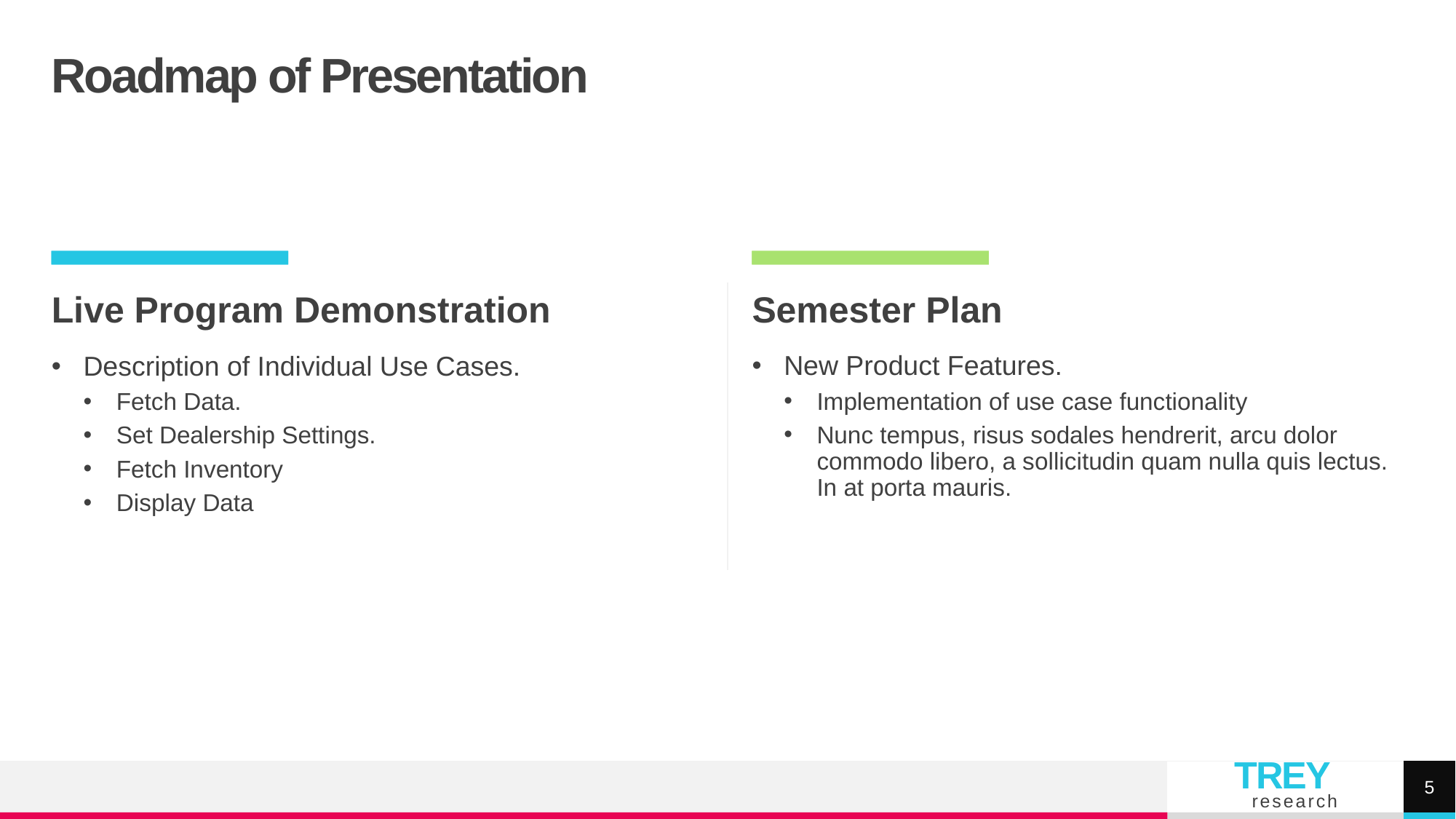

# Roadmap of Presentation

Live Program Demonstration
Semester Plan
New Product Features.
Implementation of use case functionality
Nunc tempus, risus sodales hendrerit, arcu dolor commodo libero, a sollicitudin quam nulla quis lectus. In at porta mauris.
Description of Individual Use Cases.
Fetch Data.
Set Dealership Settings.
Fetch Inventory
Display Data
5